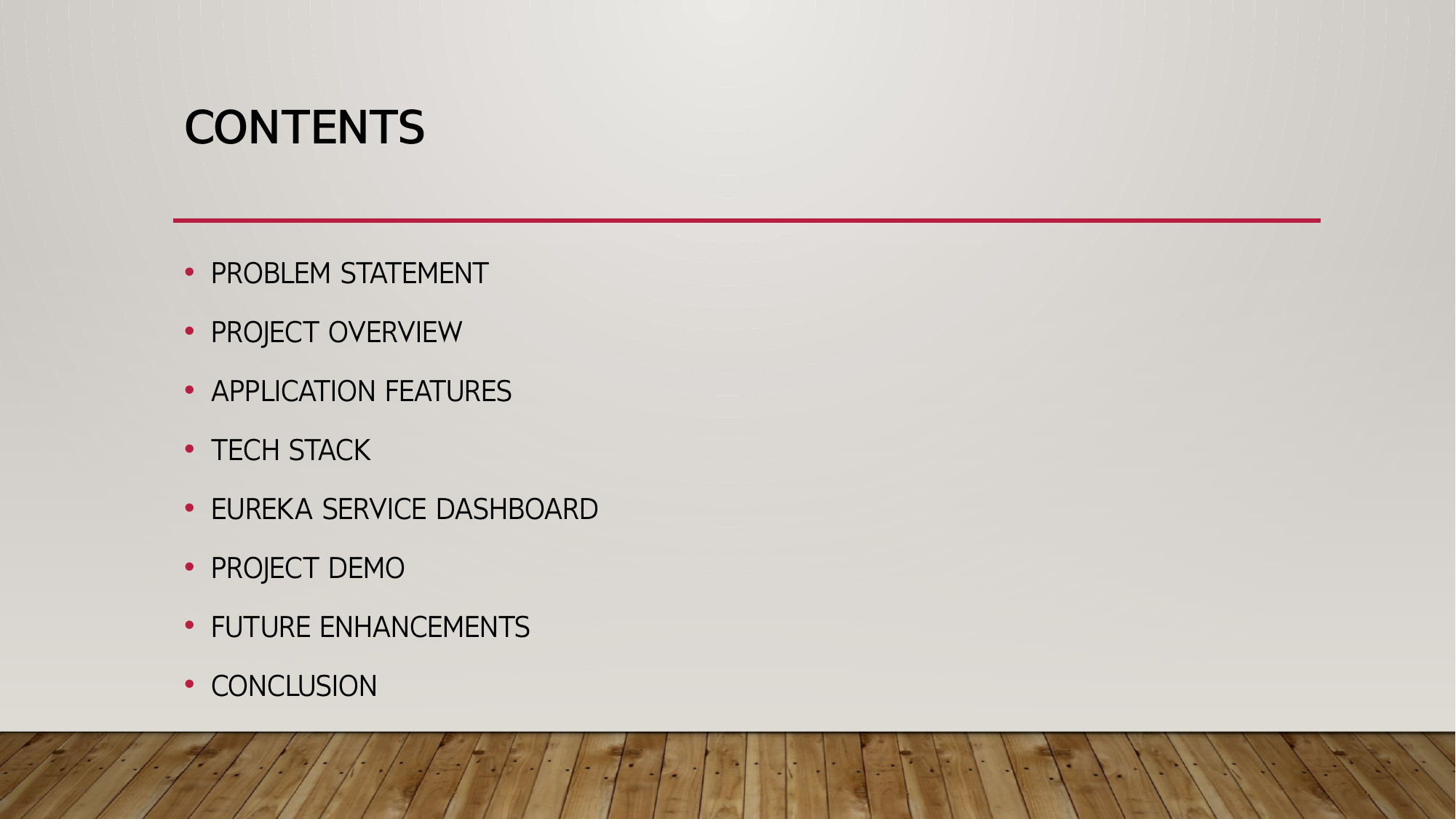

# CONTENTS
PROBLEM STATEMENT
PROJECT OVERVIEW
APPLICATION FEATURES
TECH STACK
EUREKA SERVICE DASHBOARD
PROJECT DEMO
FUTURE ENHANCEMENTS
CONCLUSION